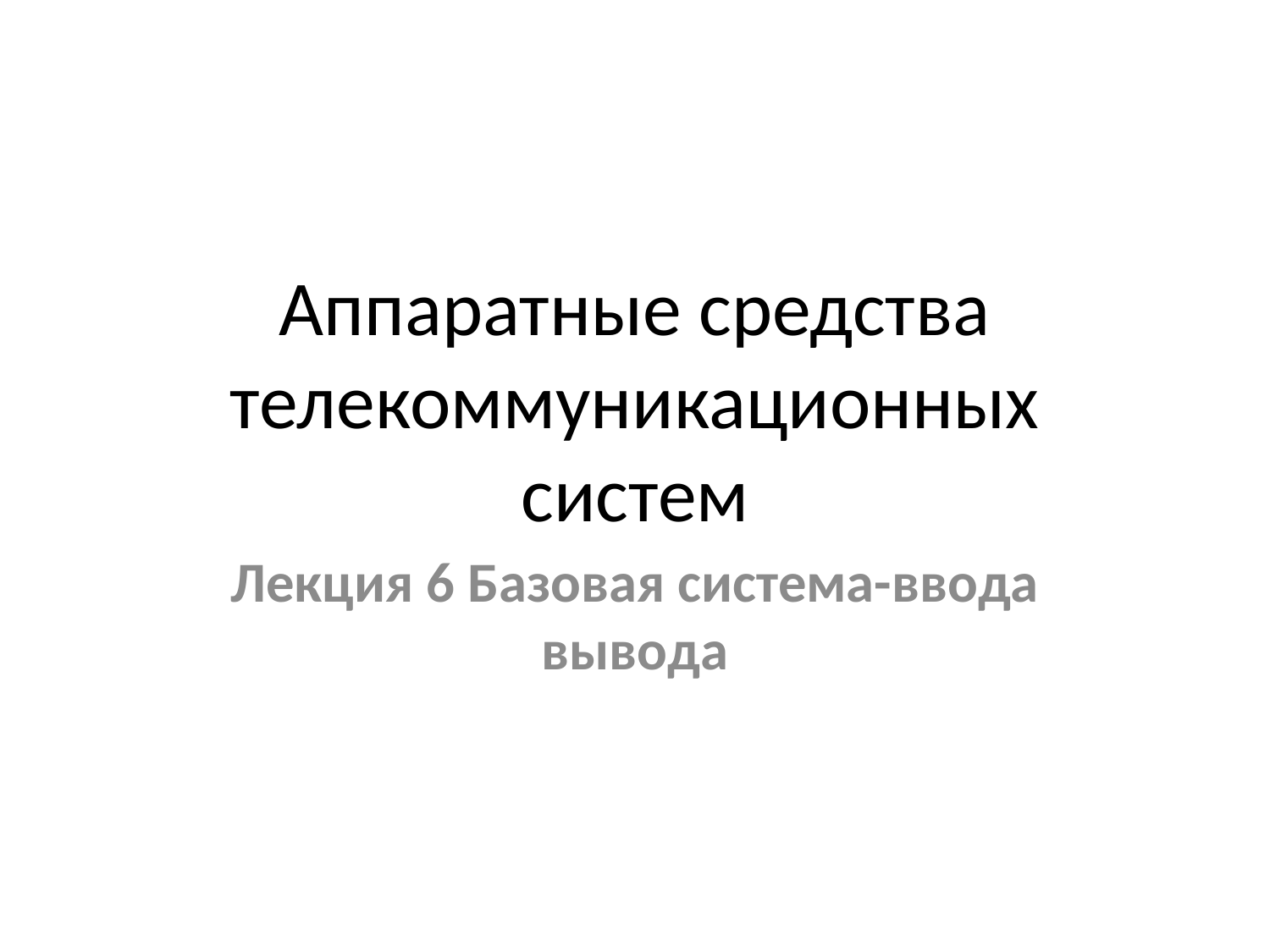

# Аппаратные средства телекоммуникационных систем
Лекция 6 Базовая система-ввода вывода